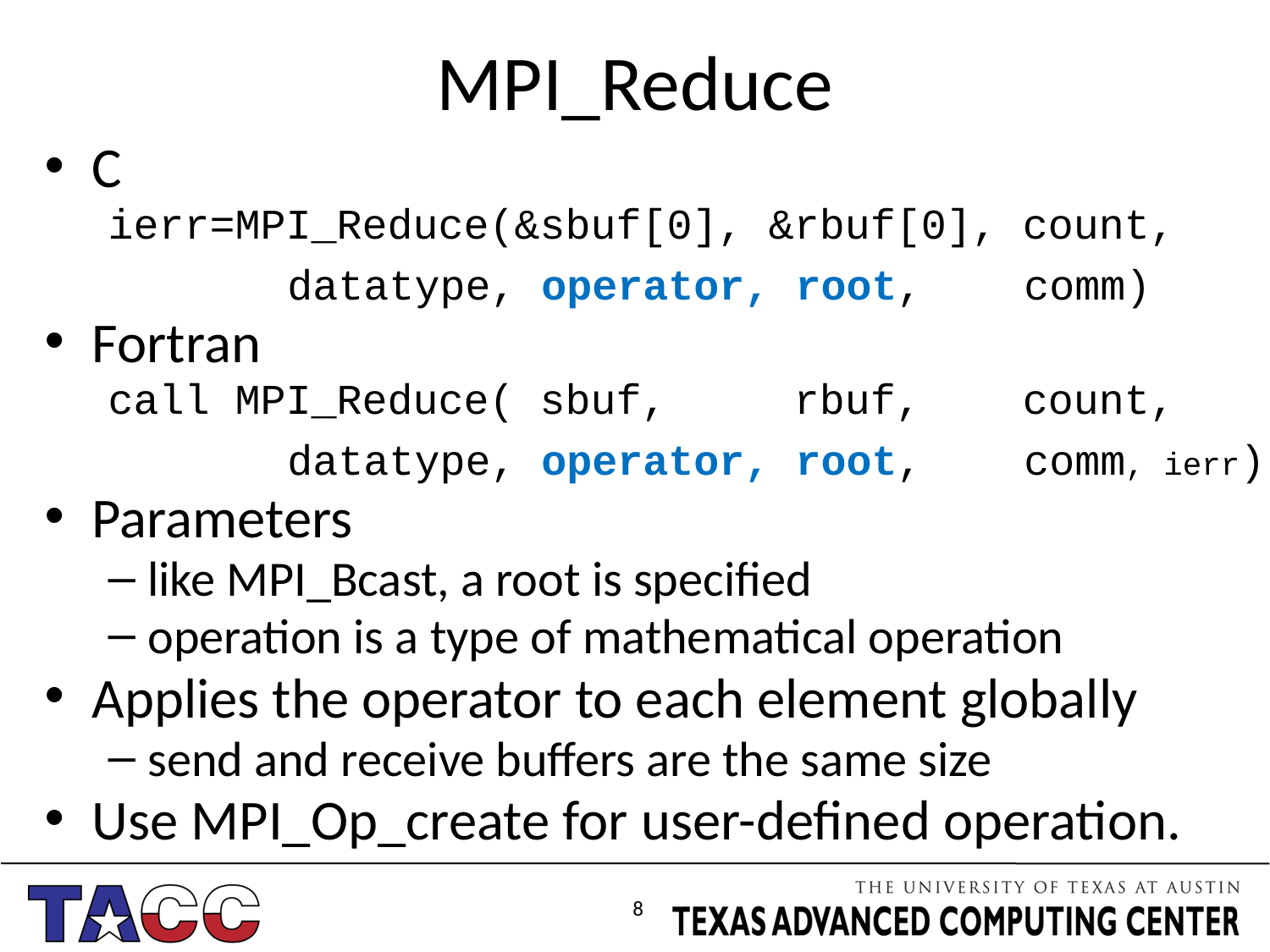

# MPI_Reduce
C
ierr=MPI_Reduce(&sbuf[0], &rbuf[0], count,
      datatype, operator, root,    comm)
Fortran
call MPI_Reduce( sbuf,     rbuf,    count,
      datatype, operator, root,    comm, ierr)
Parameters
like MPI_Bcast, a root is specified
operation is a type of mathematical operation
Applies the operator to each element globally
send and receive buffers are the same size
Use MPI_Op_create for user-defined operation.
8